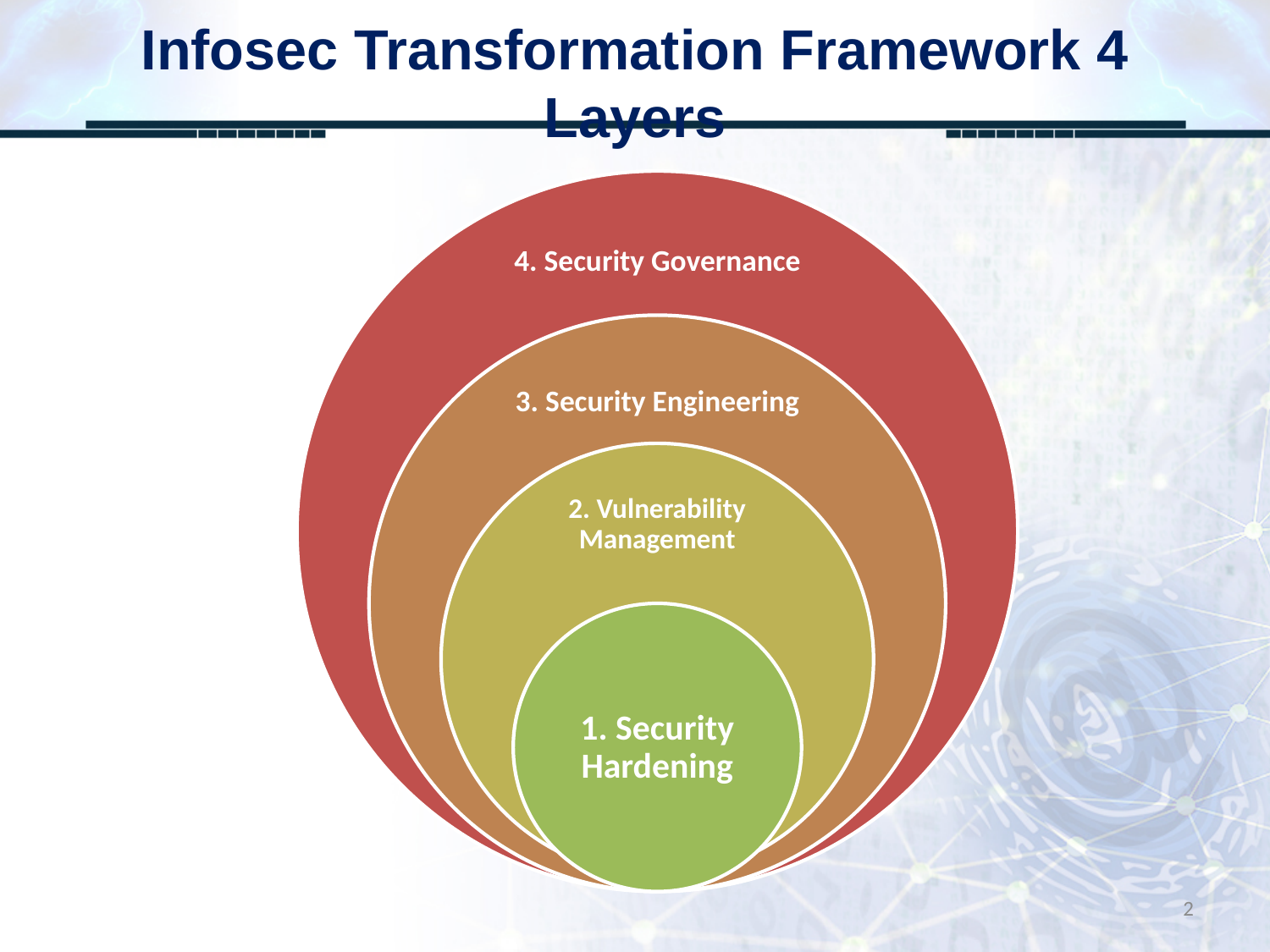

# Infosec Transformation Framework 4 Layers
4. Security Governance
3. Security Engineering
2. Vulnerability Management
1. Security Hardening
2